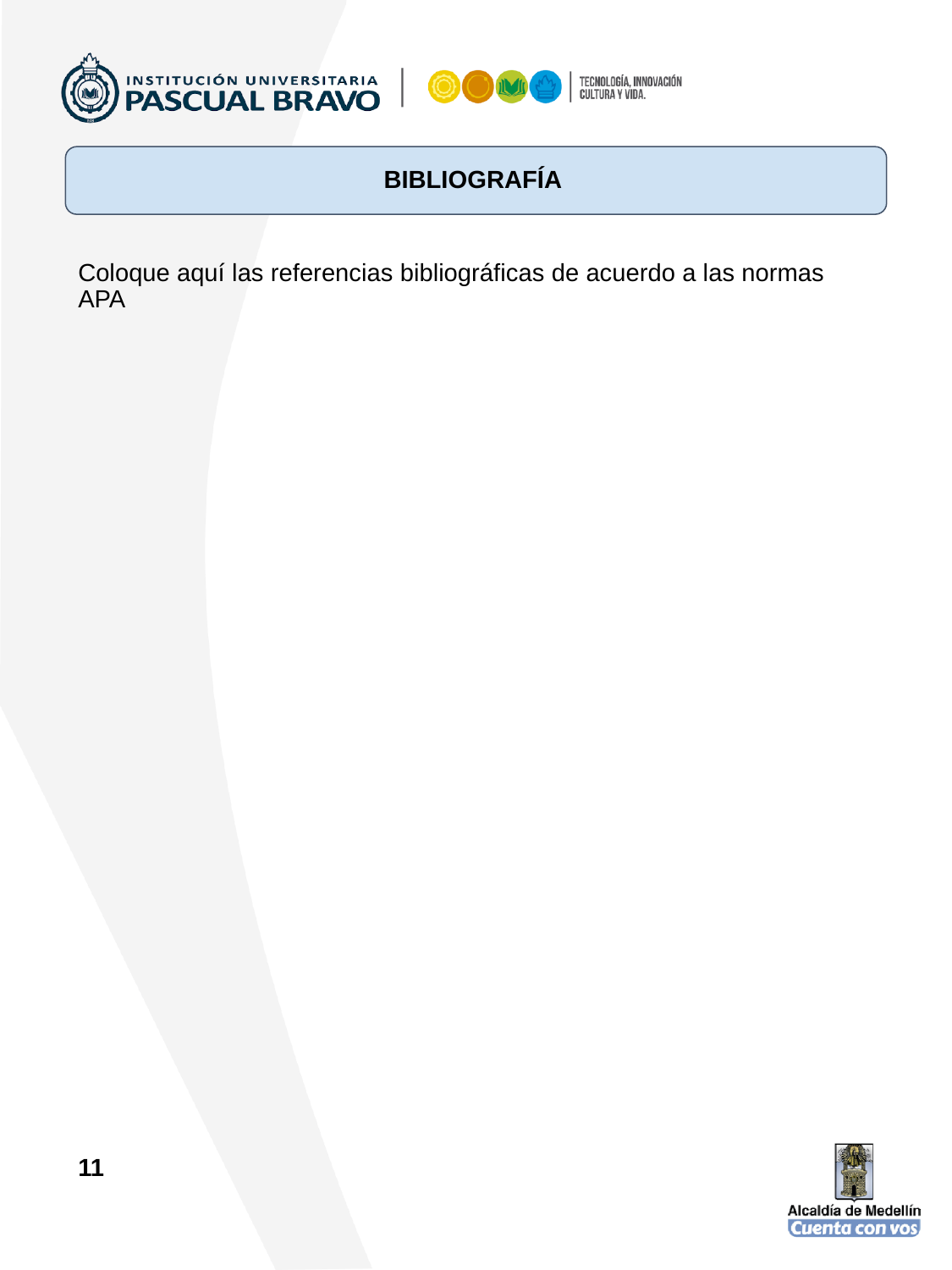

BIBLIOGRAFÍA
Coloque aquí las referencias bibliográficas de acuerdo a las normas APA
11